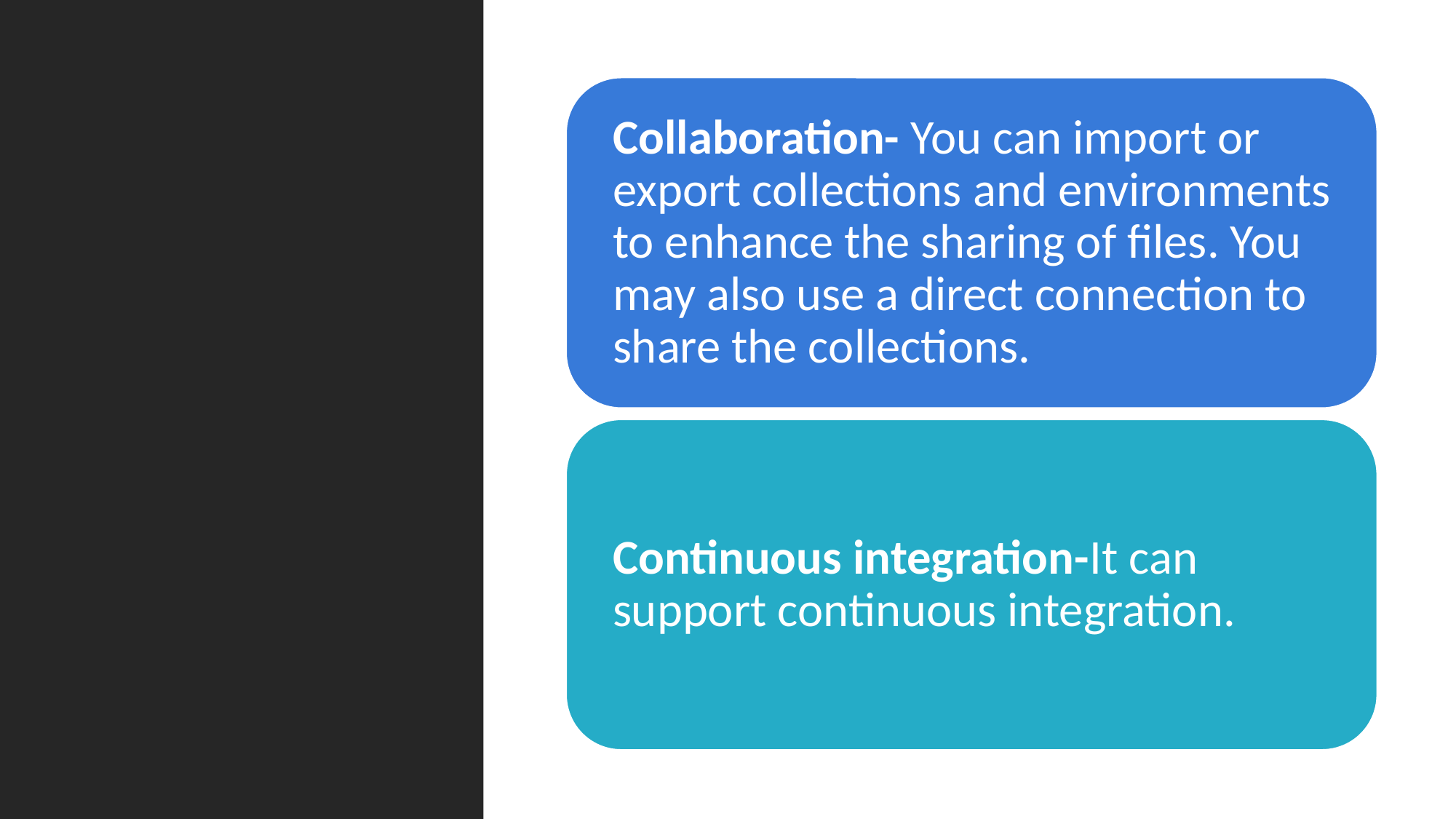

Collaboration- You can import or export collections and environments to enhance the sharing of files. You may also use a direct connection to share the collections.
Continuous integration-It can support continuous integration.